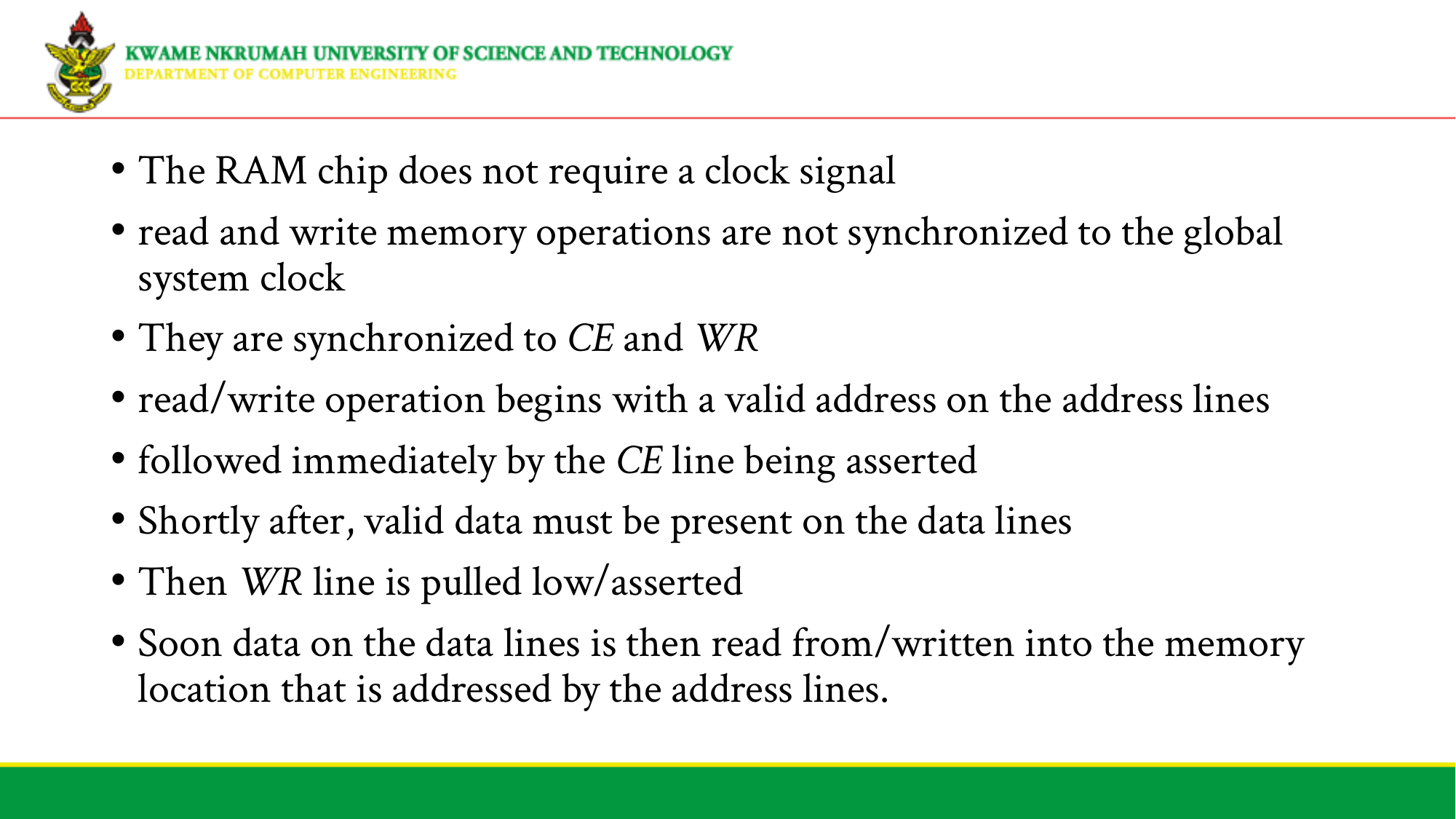

The RAM chip does not require a clock signal
read and write memory operations are not synchronized to the global system clock
They are synchronized to CE and WR
read/write operation begins with a valid address on the address lines
followed immediately by the CE line being asserted
Shortly after, valid data must be present on the data lines
Then WR line is pulled low/asserted
Soon data on the data lines is then read from/written into the memory location that is addressed by the address lines.